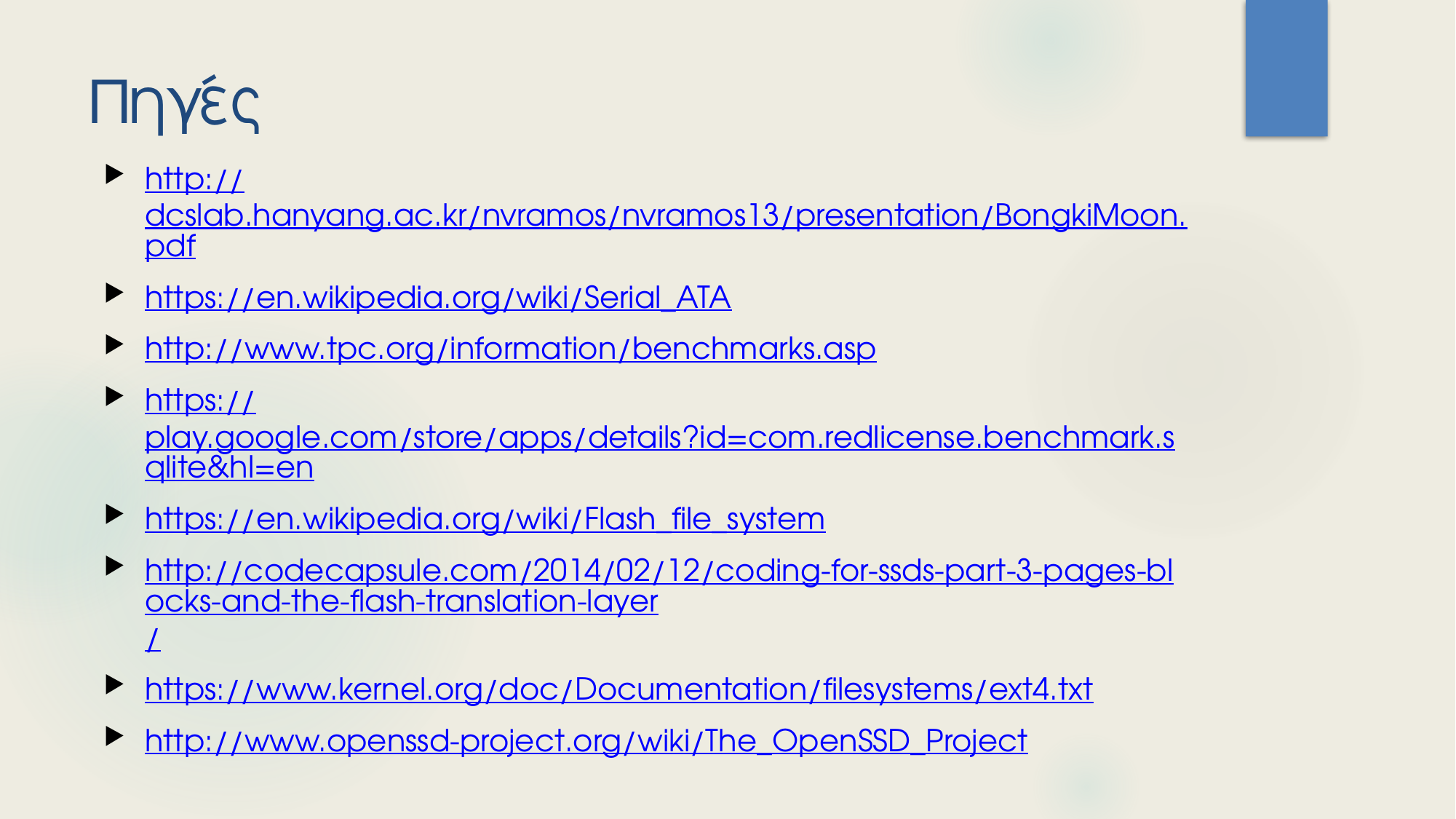

# Πηγές
http://dcslab.hanyang.ac.kr/nvramos/nvramos13/presentation/BongkiMoon.pdf
https://en.wikipedia.org/wiki/Serial_ATA
http://www.tpc.org/information/benchmarks.asp
https://play.google.com/store/apps/details?id=com.redlicense.benchmark.sqlite&hl=en
https://en.wikipedia.org/wiki/Flash_file_system
http://codecapsule.com/2014/02/12/coding-for-ssds-part-3-pages-blocks-and-the-flash-translation-layer/
https://www.kernel.org/doc/Documentation/filesystems/ext4.txt
http://www.openssd-project.org/wiki/The_OpenSSD_Project